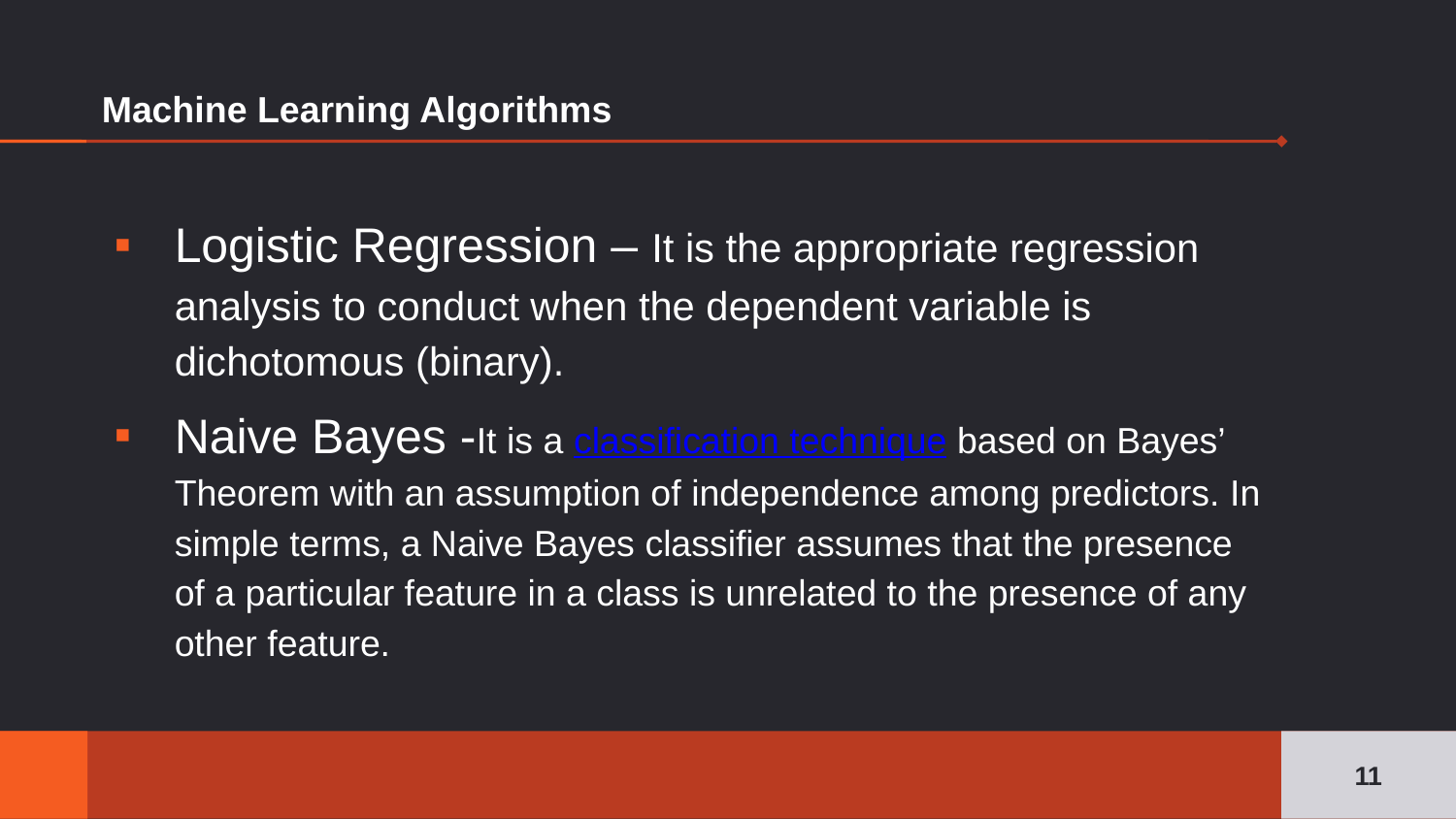

Machine Learning Algorithms
Logistic Regression – It is the appropriate regression analysis to conduct when the dependent variable is dichotomous (binary).
Naive Bayes -It is a classification technique based on Bayes’ Theorem with an assumption of independence among predictors. In simple terms, a Naive Bayes classifier assumes that the presence of a particular feature in a class is unrelated to the presence of any other feature.
11